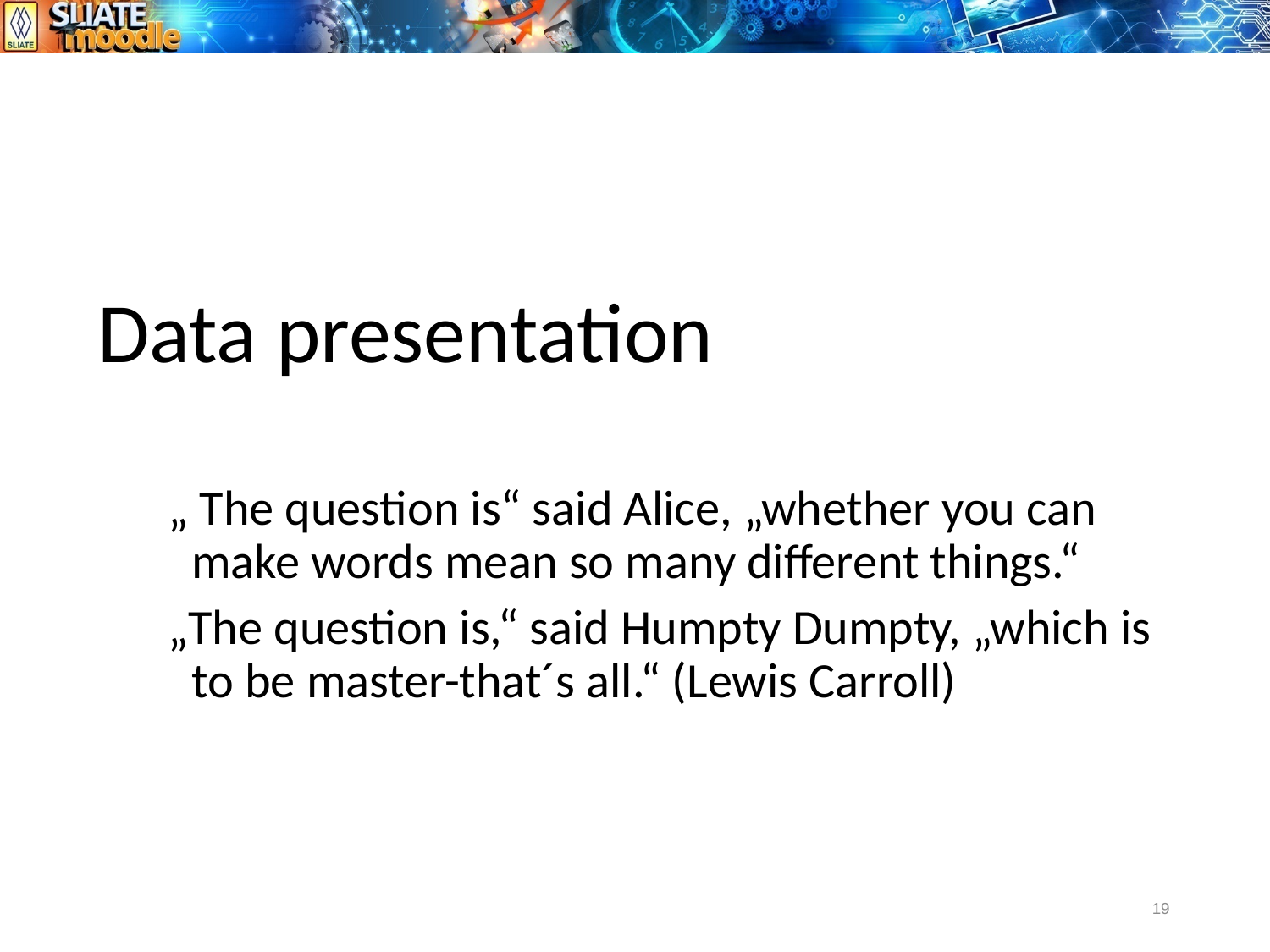

# Data presentation
„ The question is“ said Alice, „whether you can make words mean so many different things.“
„The question is,“ said Humpty Dumpty, „which is to be master-that´s all.“ (Lewis Carroll)
19